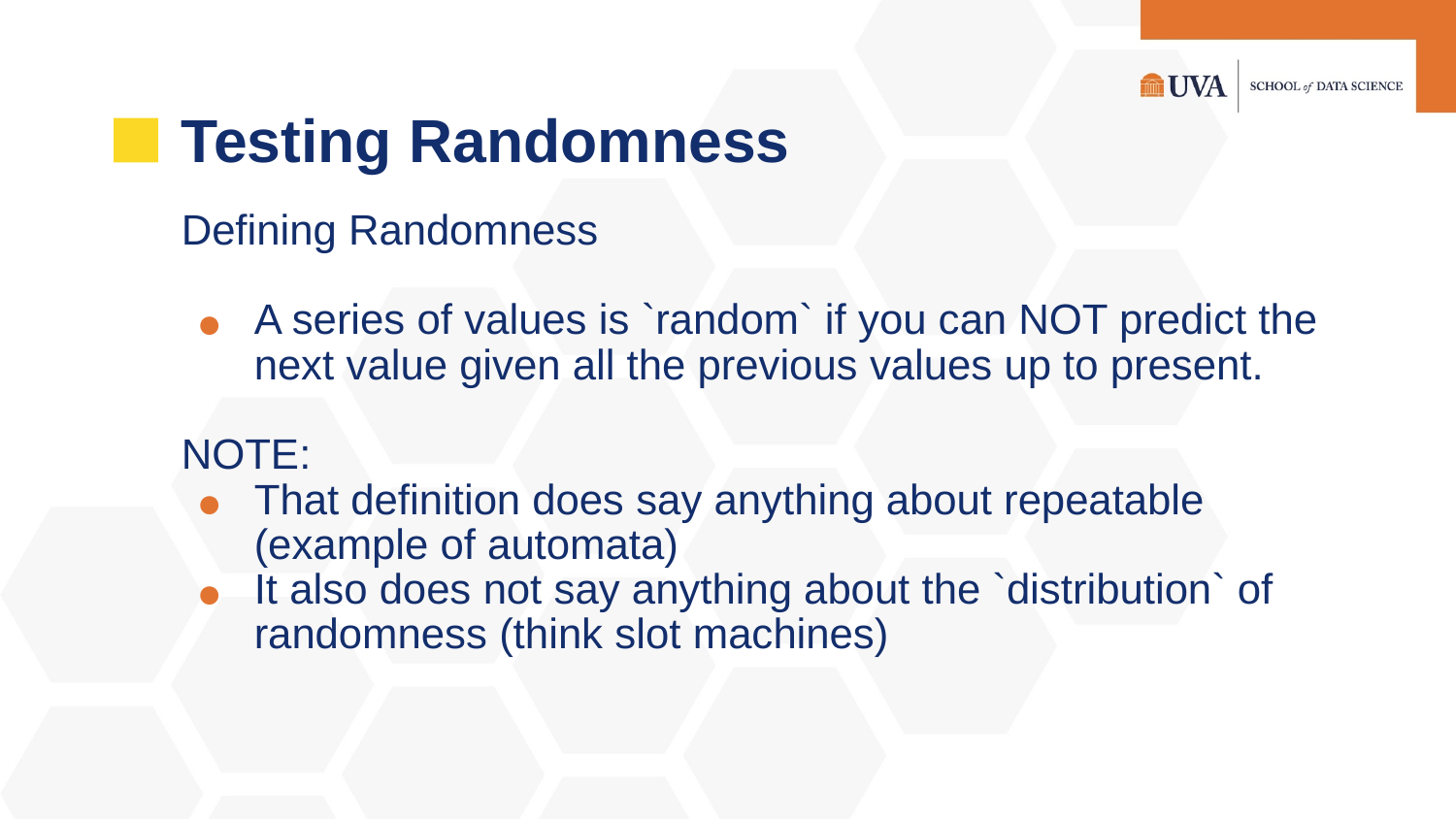

# Testing Randomness
Defining Randomness

A series of values is `random` if you can NOT predict the next value given all the previous values up to present.

NOTE:
That definition does say anything about repeatable (example of automata)
It also does not say anything about the `distribution` of randomness (think slot machines)